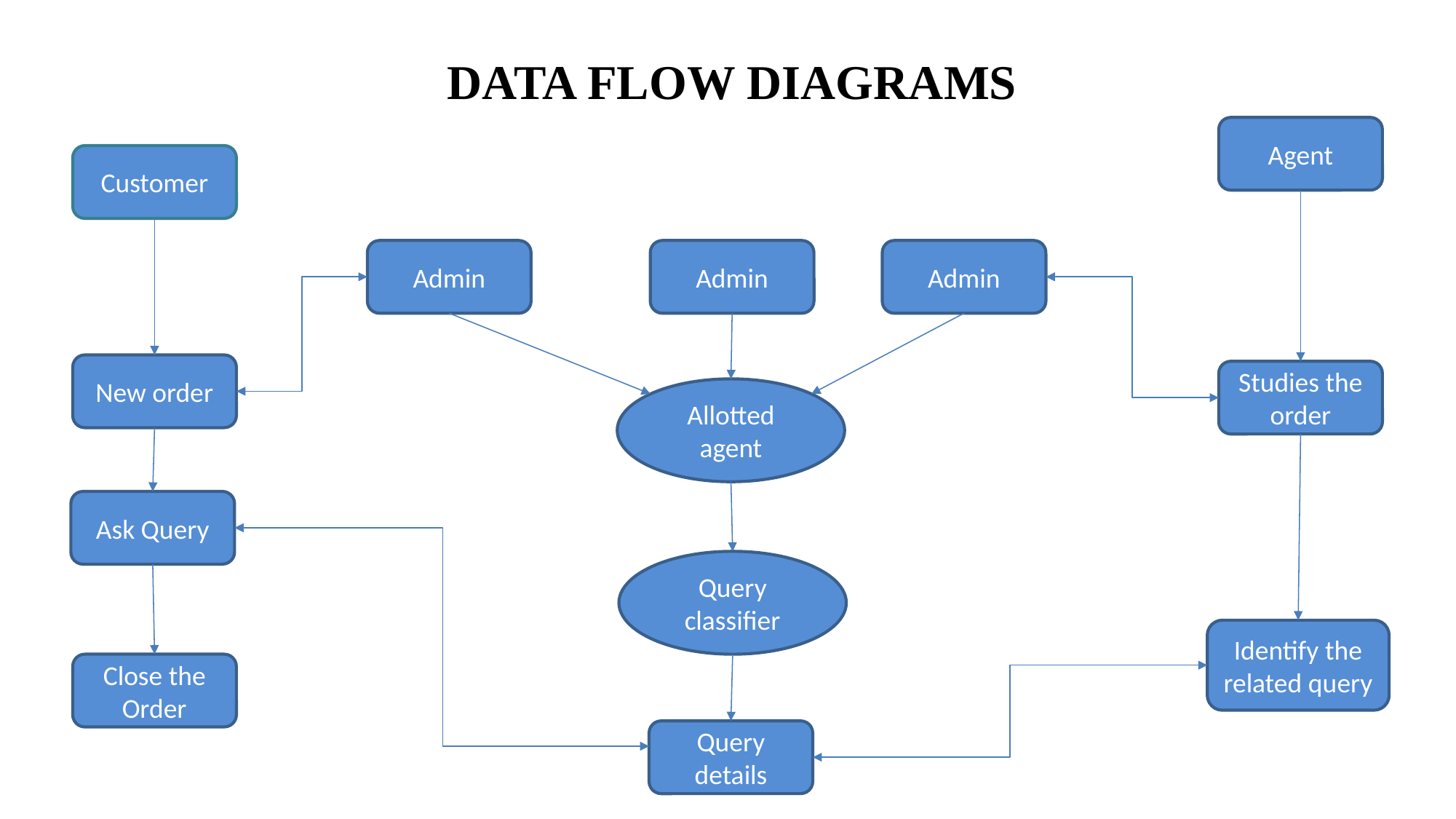

DATA FLOW DIAGRAMS
Agent
Customer
Admin
Admin
Admin
New order
Studies the order
Allotted agent
Ask Query
Query classifier
Identify the related query
Close the Order
Query details